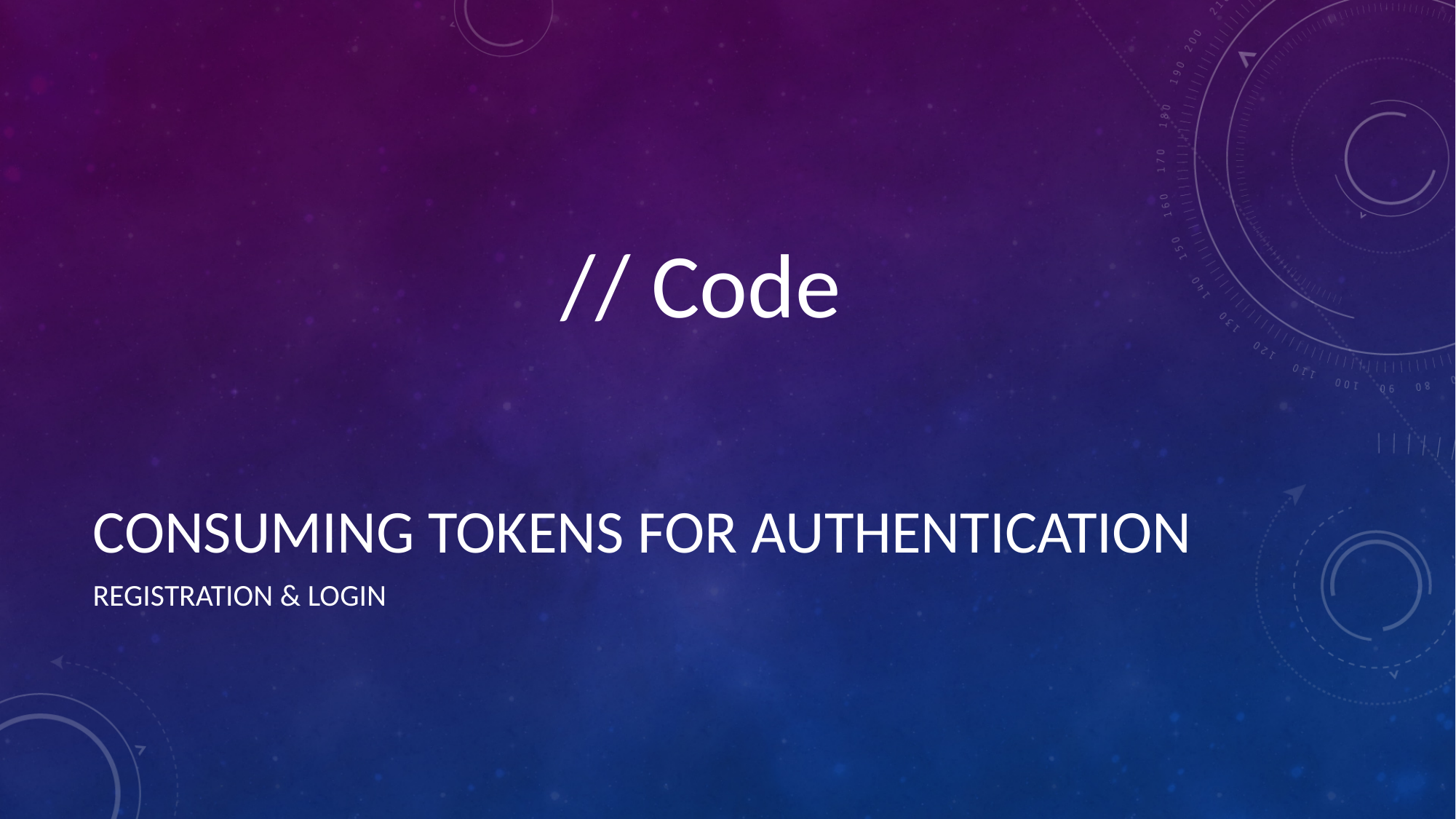

// Code
# Consuming Tokens for Authentication
Registration & Login